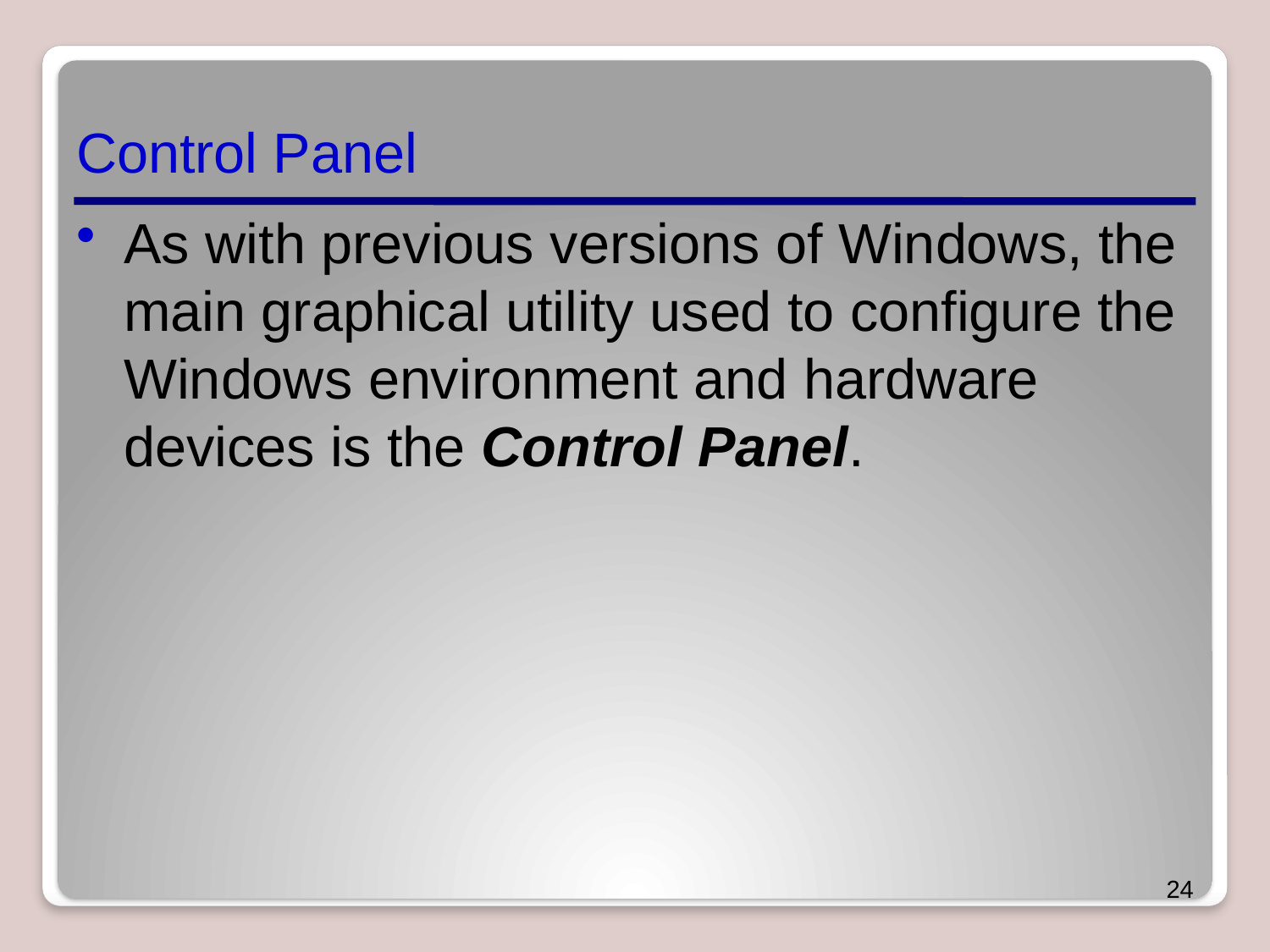

# Control Panel
As with previous versions of Windows, the main graphical utility used to configure the Windows environment and hardware devices is the Control Panel.

24